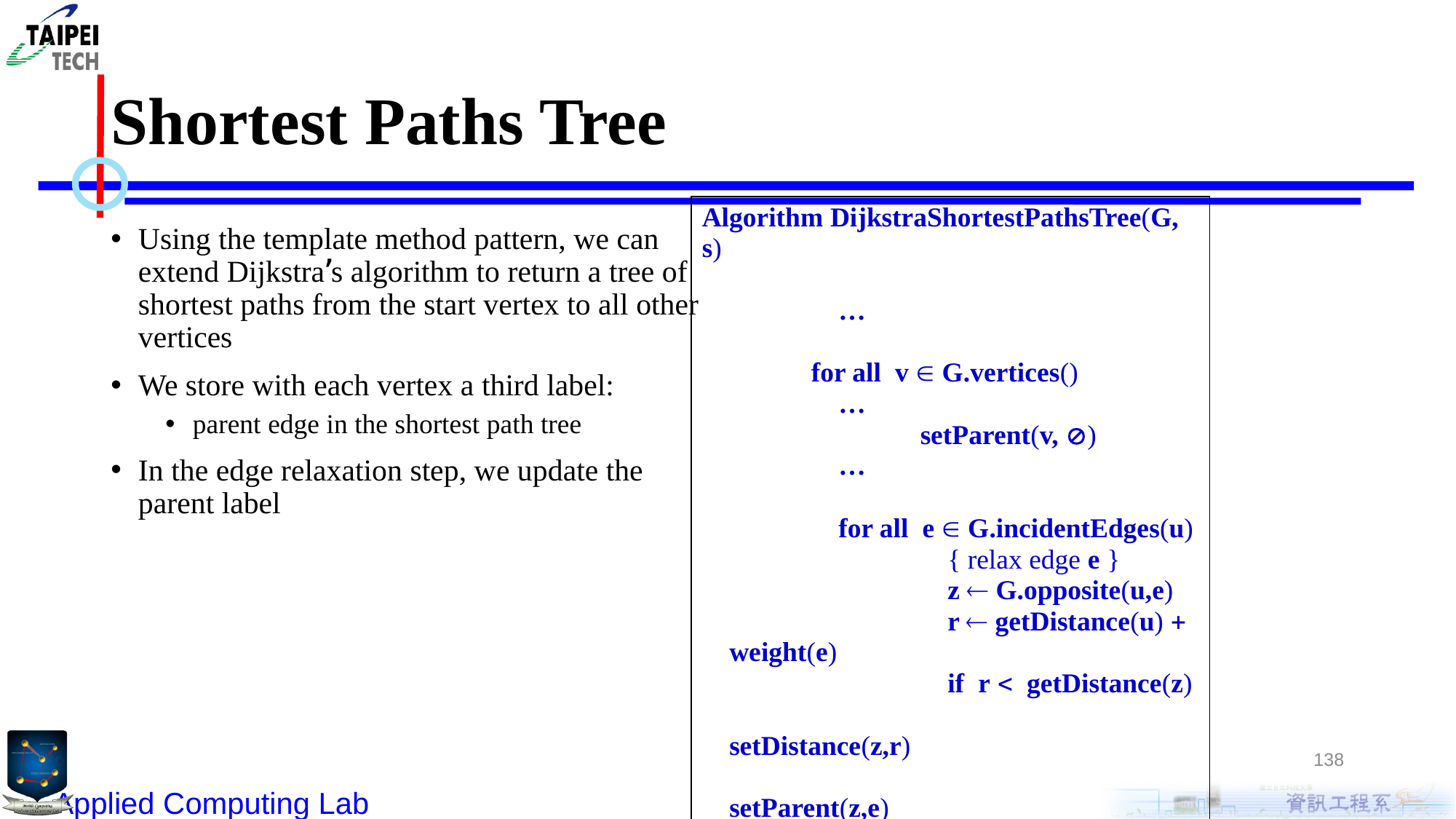

# Shortest Paths Tree
Algorithm DijkstraShortestPathsTree(G, s)

	…

	for all  v ∈ G.vertices()
	…
		setParent(v, ∅)
	…

	for all  e ∈ G.incidentEdges(u)
		{ relax edge e }
		z ← G.opposite(u,e)
		r ← getDistance(u) + weight(e)
		if  r < getDistance(z)
			setDistance(z,r)
			setParent(z,e)
			Q.replaceKey(getLocator(z),r)
Using the template method pattern, we can extend Dijkstra’s algorithm to return a tree of shortest paths from the start vertex to all other vertices
We store with each vertex a third label:
parent edge in the shortest path tree
In the edge relaxation step, we update the parent label
138